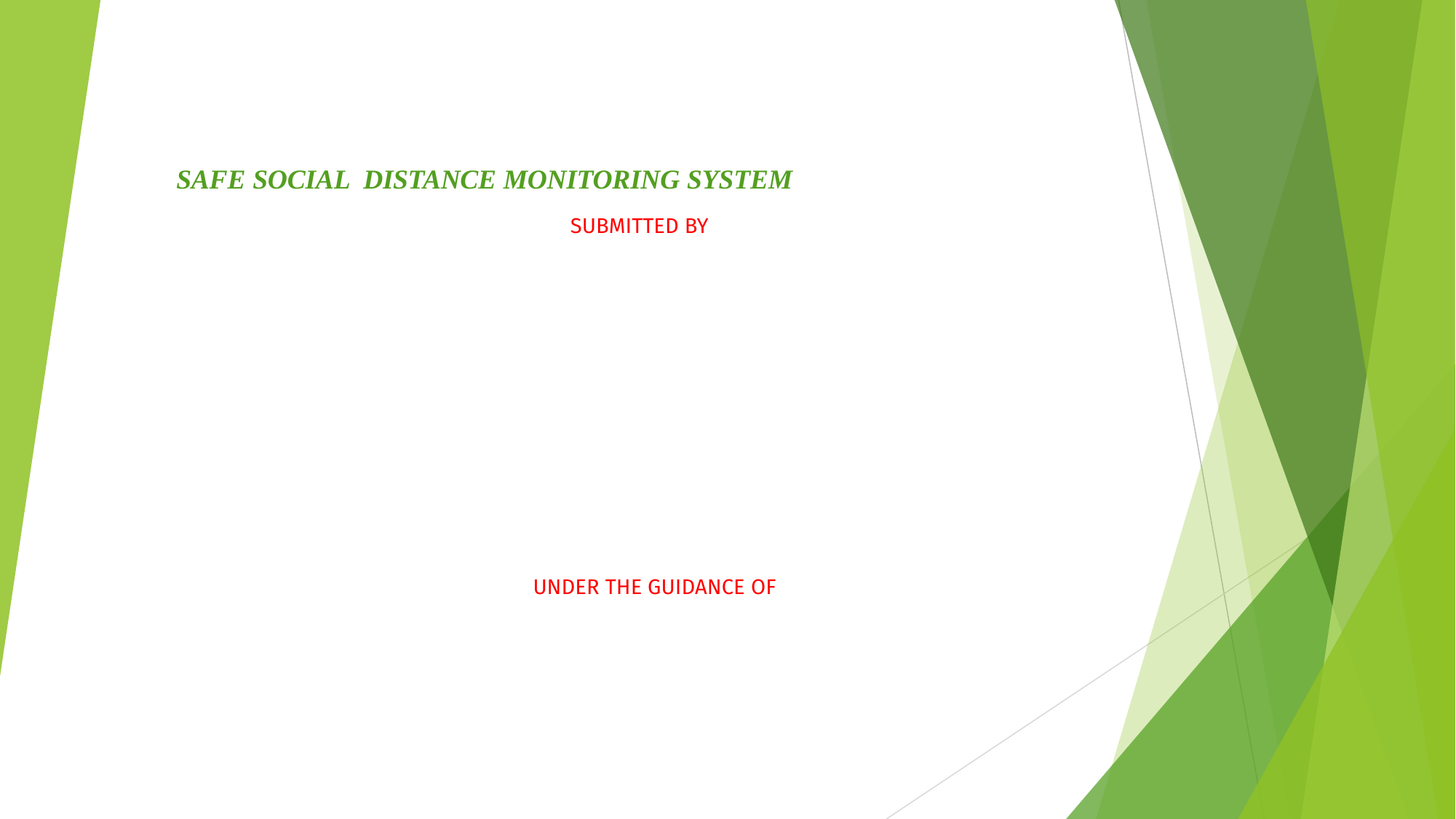

#
 SAFE SOCIAL  DISTANCE MONITORING SYSTEM
SUBMITTED BY
UNDER THE GUIDANCE OF